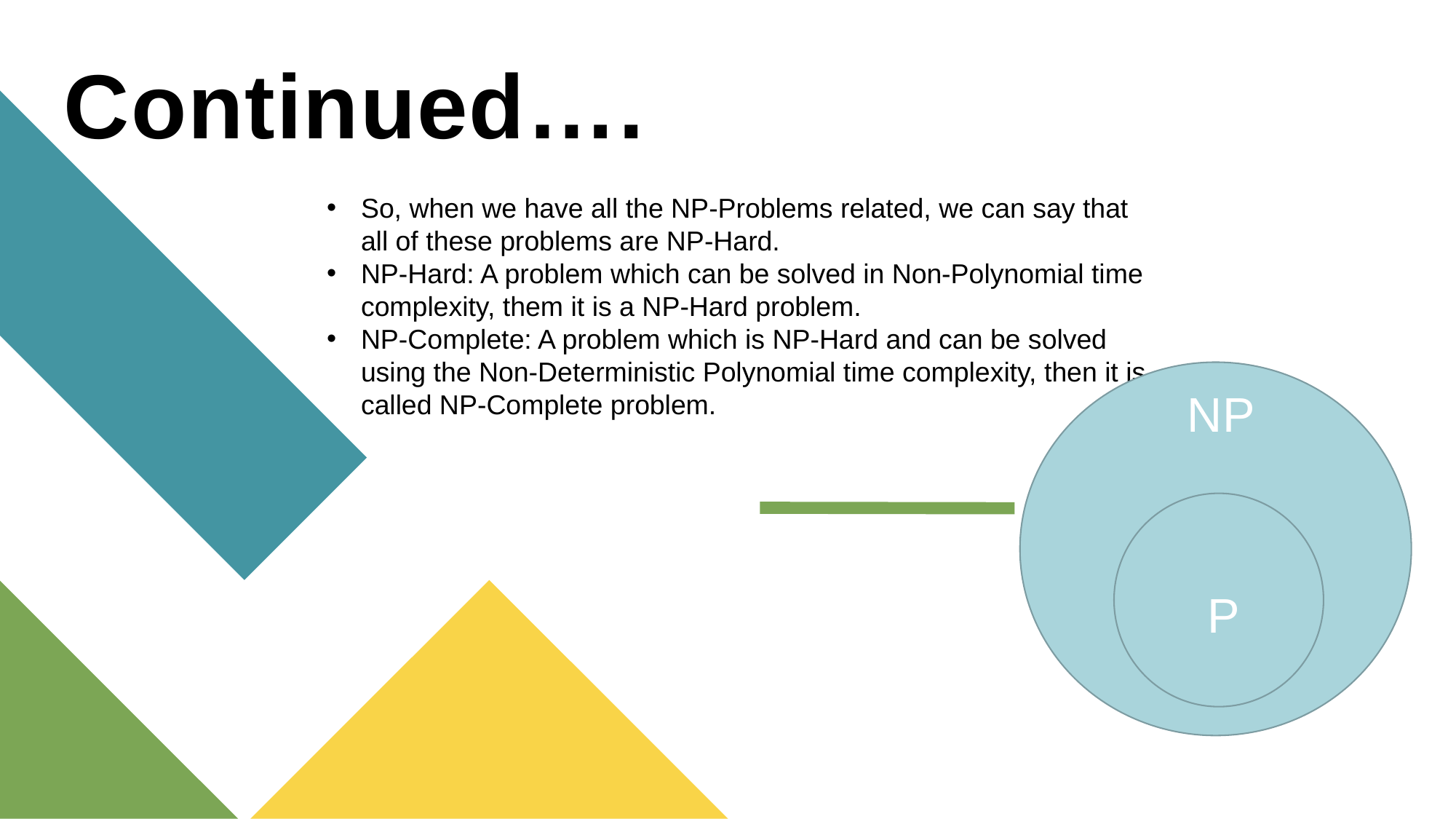

# Continued….
So, when we have all the NP-Problems related, we can say that all of these problems are NP-Hard.
NP-Hard: A problem which can be solved in Non-Polynomial time complexity, them it is a NP-Hard problem.
NP-Complete: A problem which is NP-Hard and can be solved using the Non-Deterministic Polynomial time complexity, then it is called NP-Complete problem.

NP

P